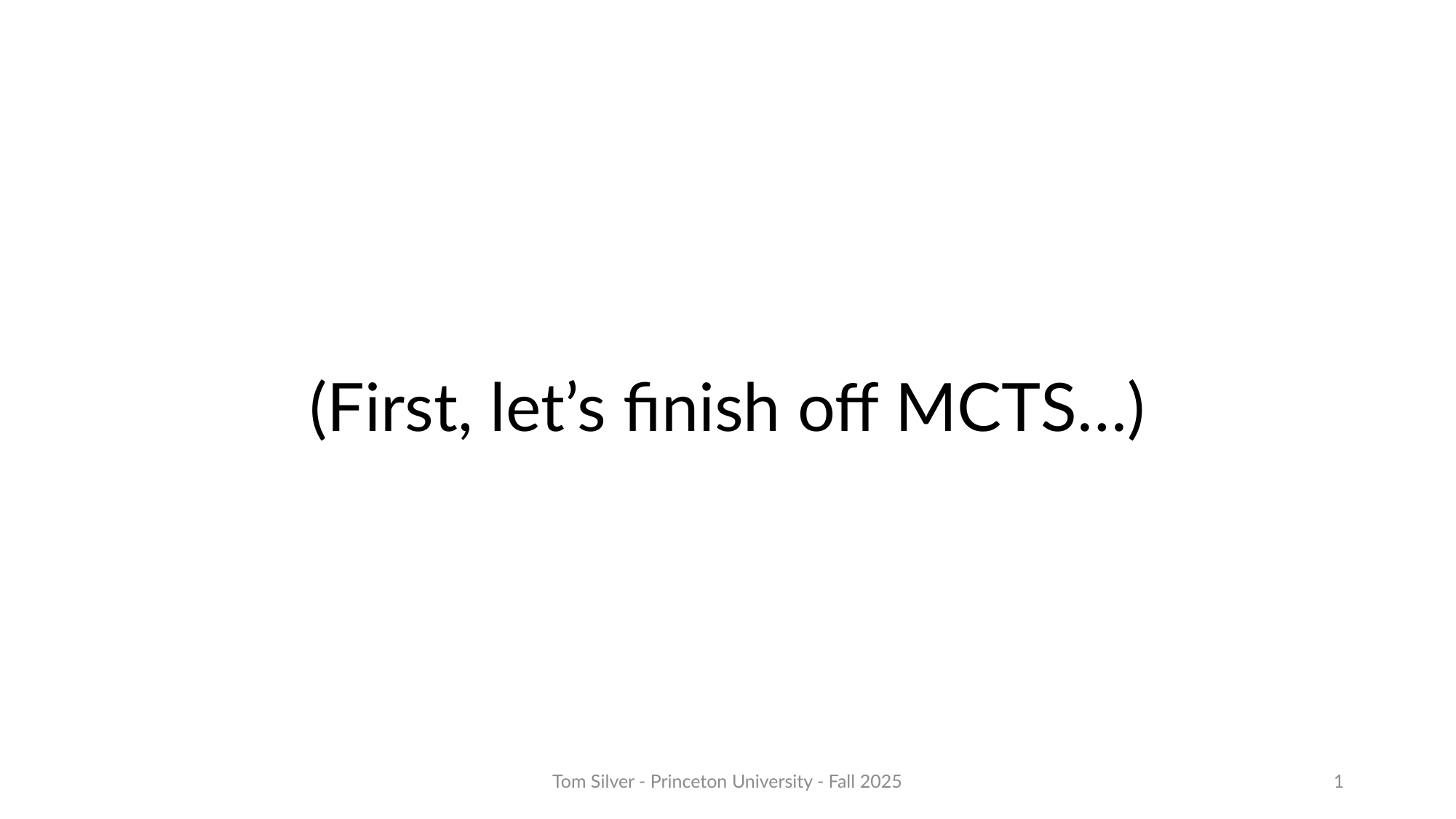

# (First, let’s finish off MCTS…)
Tom Silver - Princeton University - Fall 2025
1